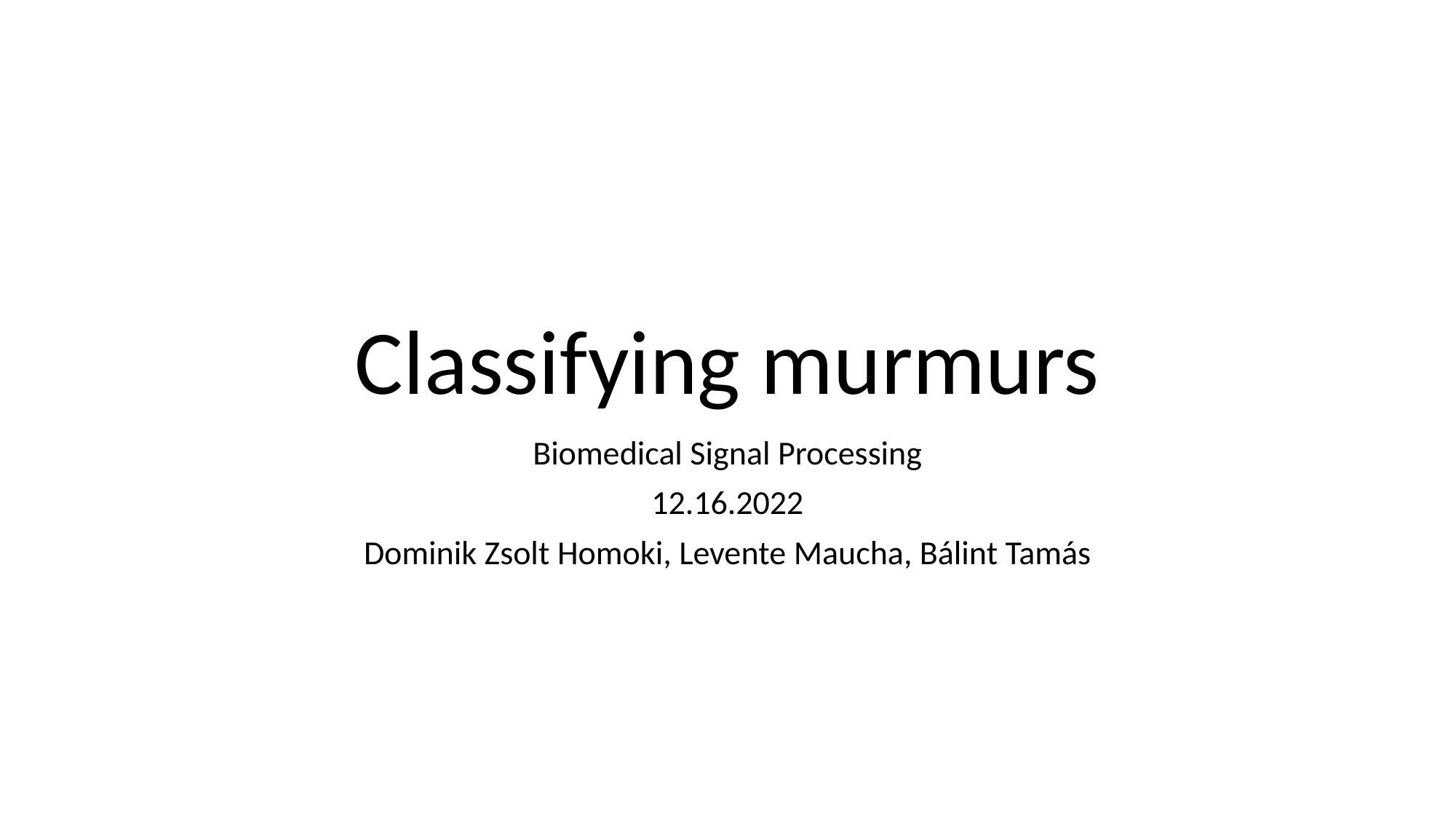

# Classifying murmurs
Biomedical Signal Processing
12.16.2022
Dominik Zsolt Homoki, Levente Maucha, Bálint Tamás